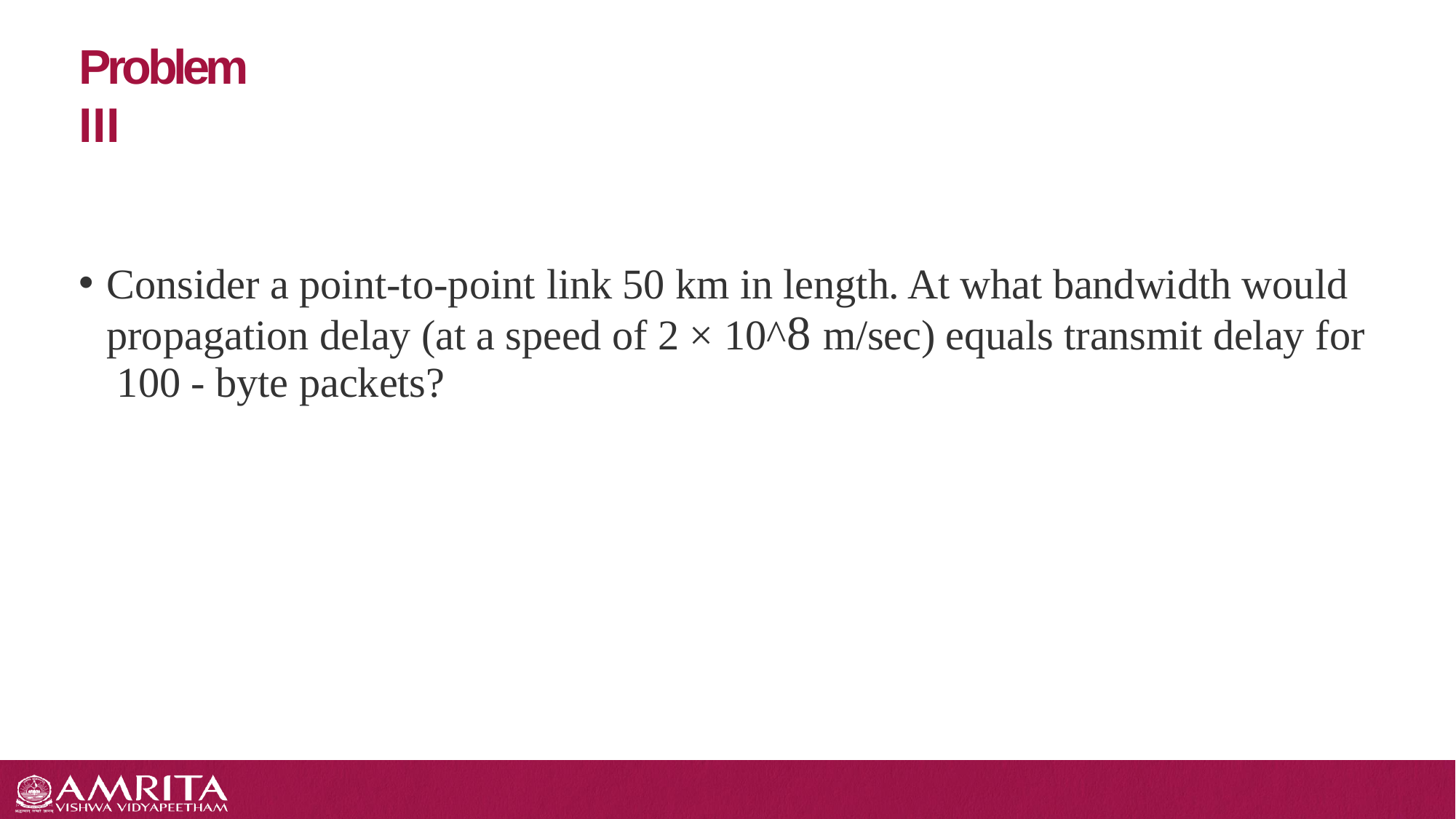

# Problem III
Consider a point-to-point link 50 km in length. At what bandwidth would  propagation delay (at a speed of 2 × 10^8 m/sec) equals transmit delay for  100 - byte packets?